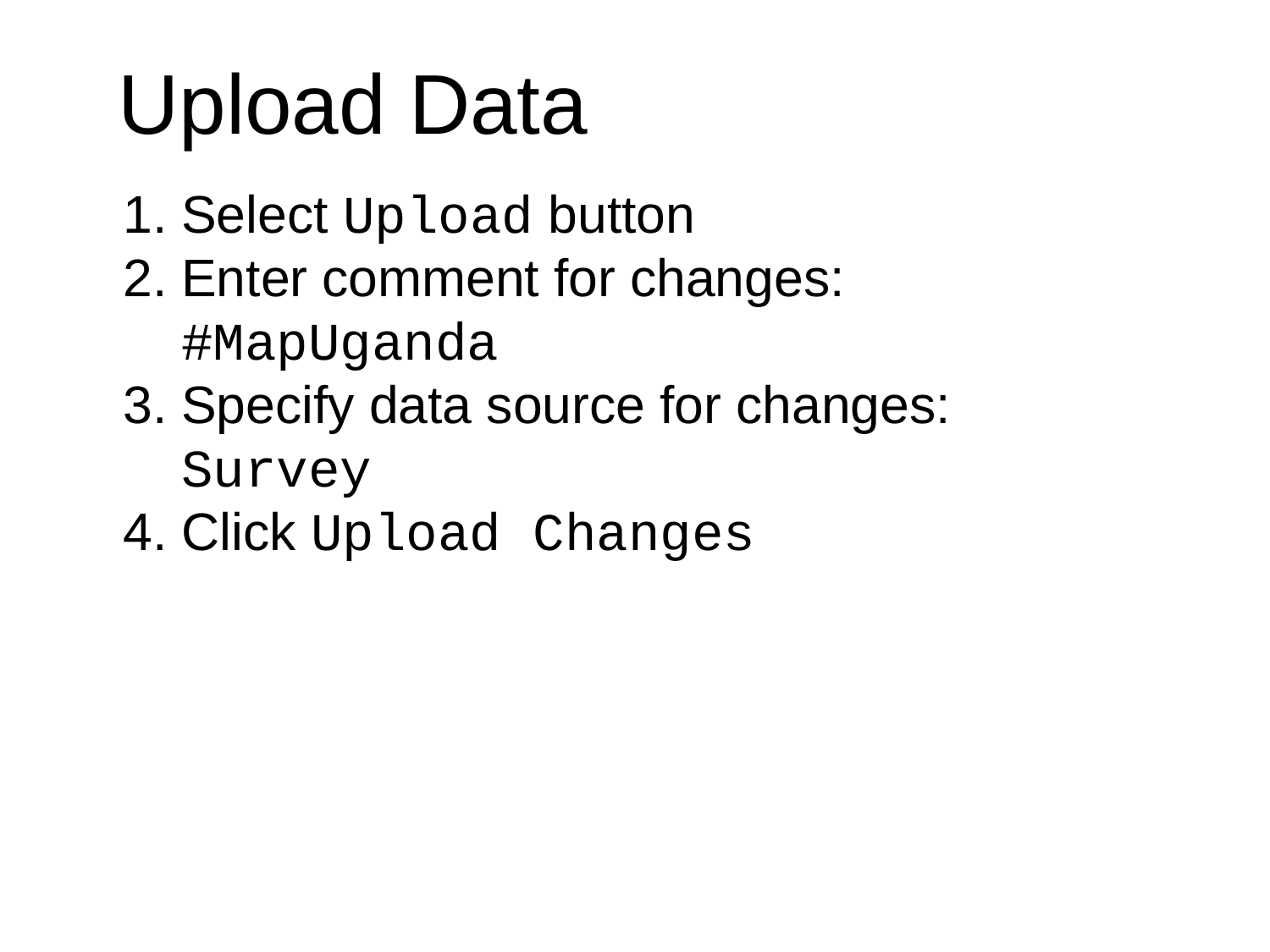

Upload Data

Select Upload button
Enter comment for changes: #MapUganda
Specify data source for changes:
  Survey
Click Upload Changes